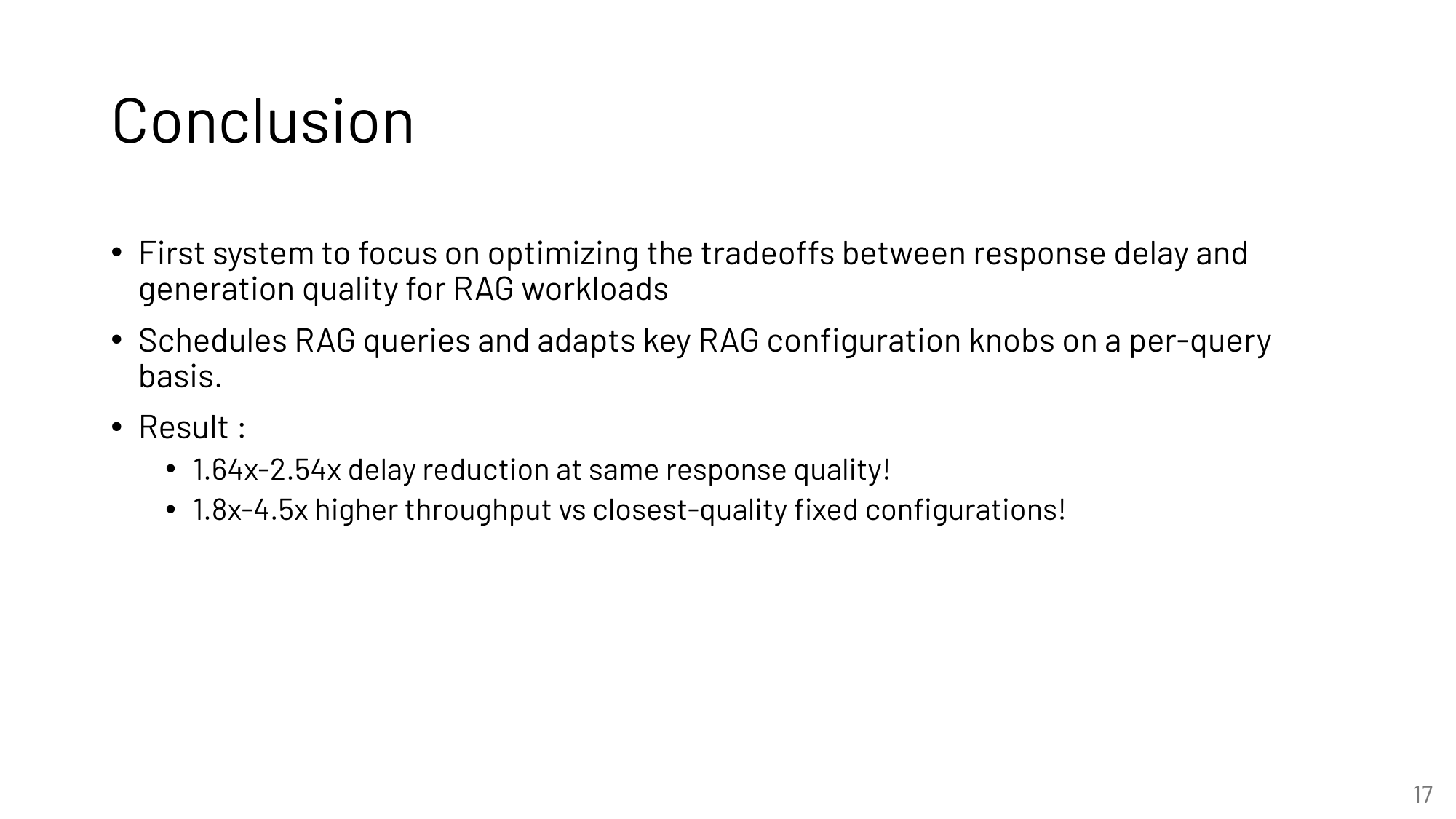

# Conclusion
First system to focus on optimizing the tradeoffs between response delay and generation quality for RAG workloads
Schedules RAG queries and adapts key RAG configuration knobs on a per-query basis.
Result :
1.64x-2.54x delay reduction at same response quality!
1.8x-4.5x higher throughput vs closest-quality fixed configurations!

17